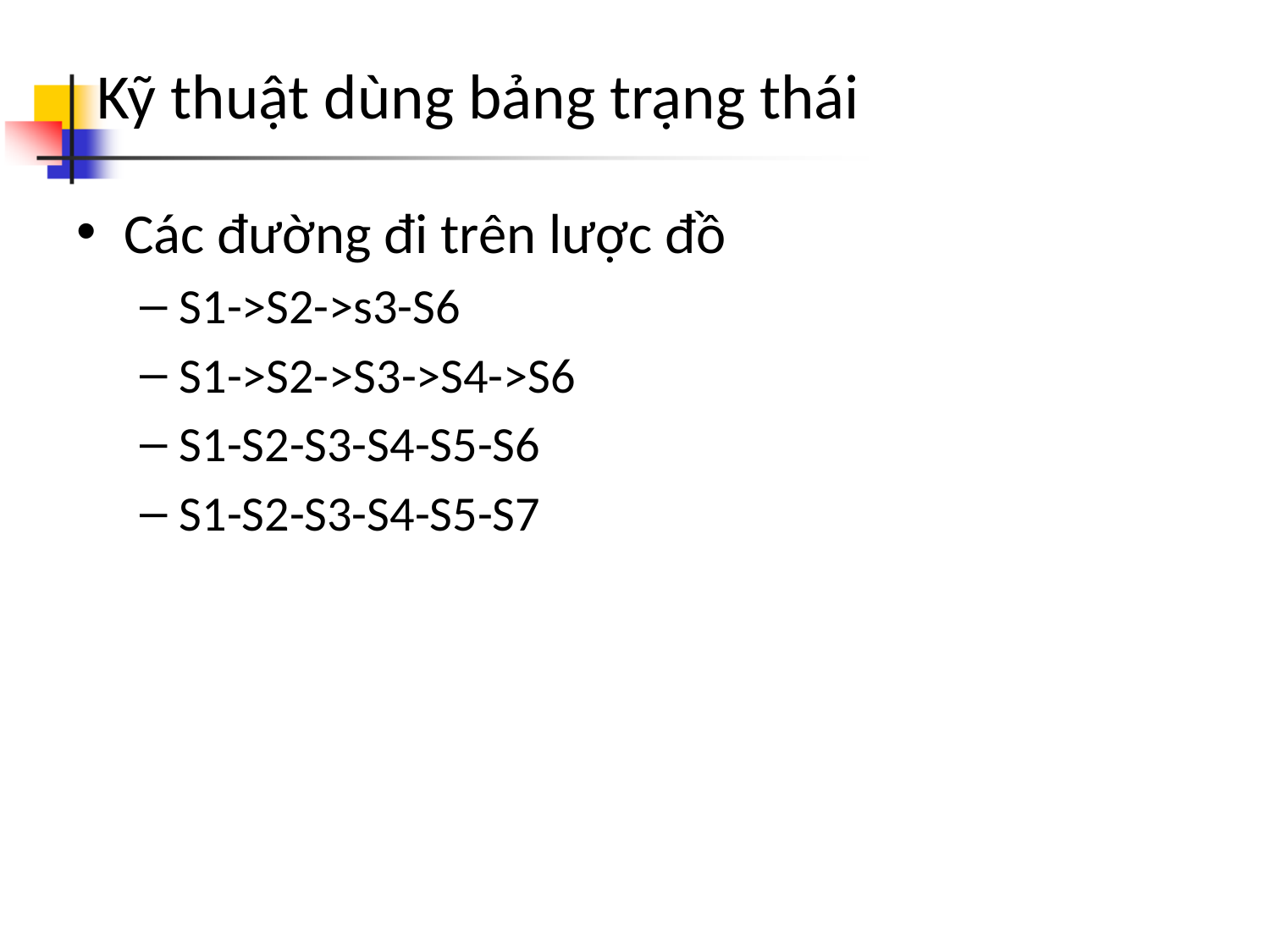

# Kỹ thuật dùng bảng trạng thái
Các đường đi trên lược đồ
S1->S2->s3-S6
S1->S2->S3->S4->S6
S1-S2-S3-S4-S5-S6
S1-S2-S3-S4-S5-S7